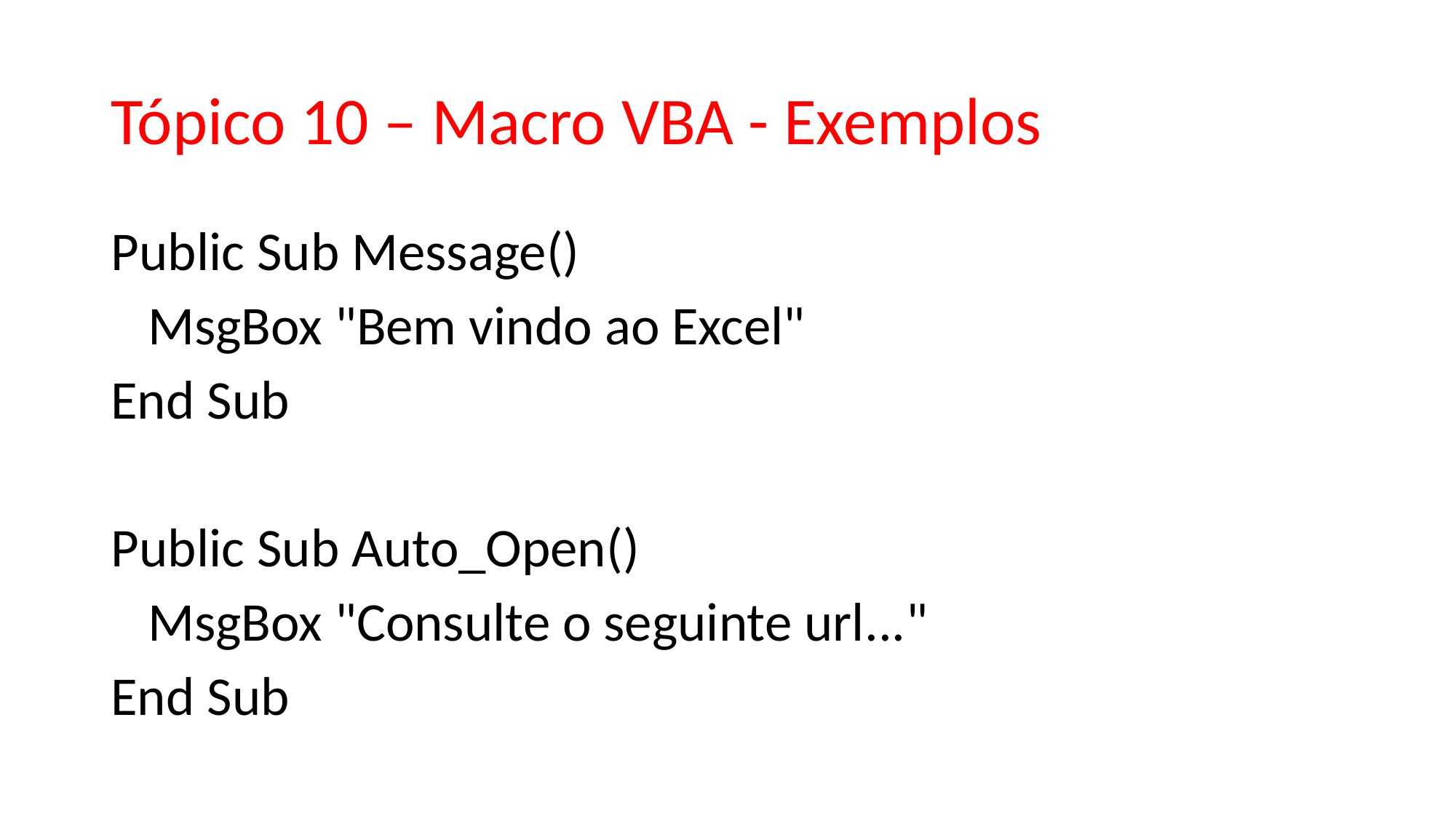

# Tópico 10 – Macro VBA - Exemplos
Public Sub Message()
   MsgBox "Bem vindo ao Excel"
End Sub

Public Sub Auto_Open()
   MsgBox "Consulte o seguinte url..."
End Sub